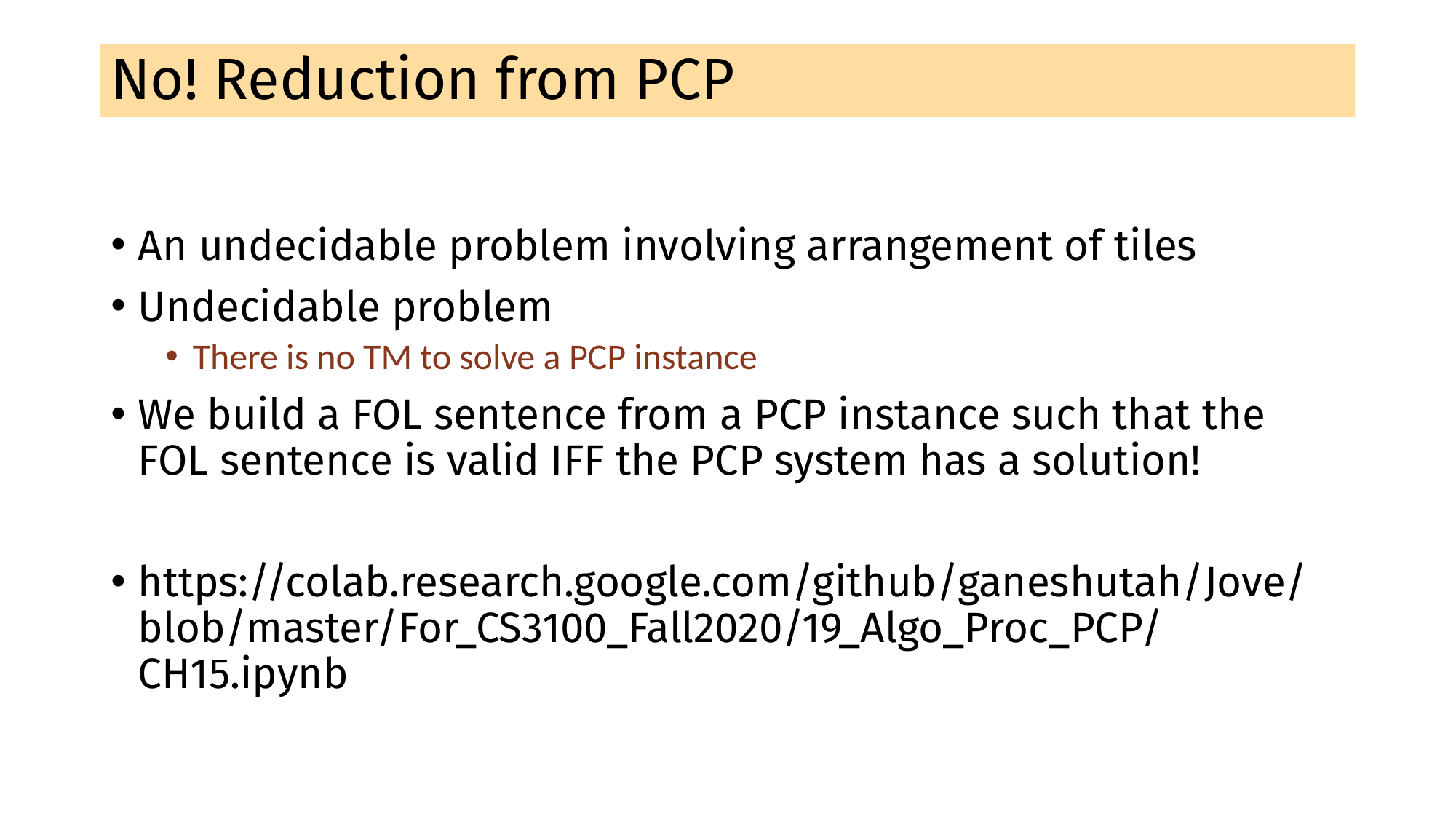

# No! Reduction from PCP
An undecidable problem involving arrangement of tiles
Undecidable problem
There is no TM to solve a PCP instance
We build a FOL sentence from a PCP instance such that the FOL sentence is valid IFF the PCP system has a solution!

https://colab.research.google.com/github/ganeshutah/Jove/blob/master/For_CS3100_Fall2020/19_Algo_Proc_PCP/CH15.ipynb